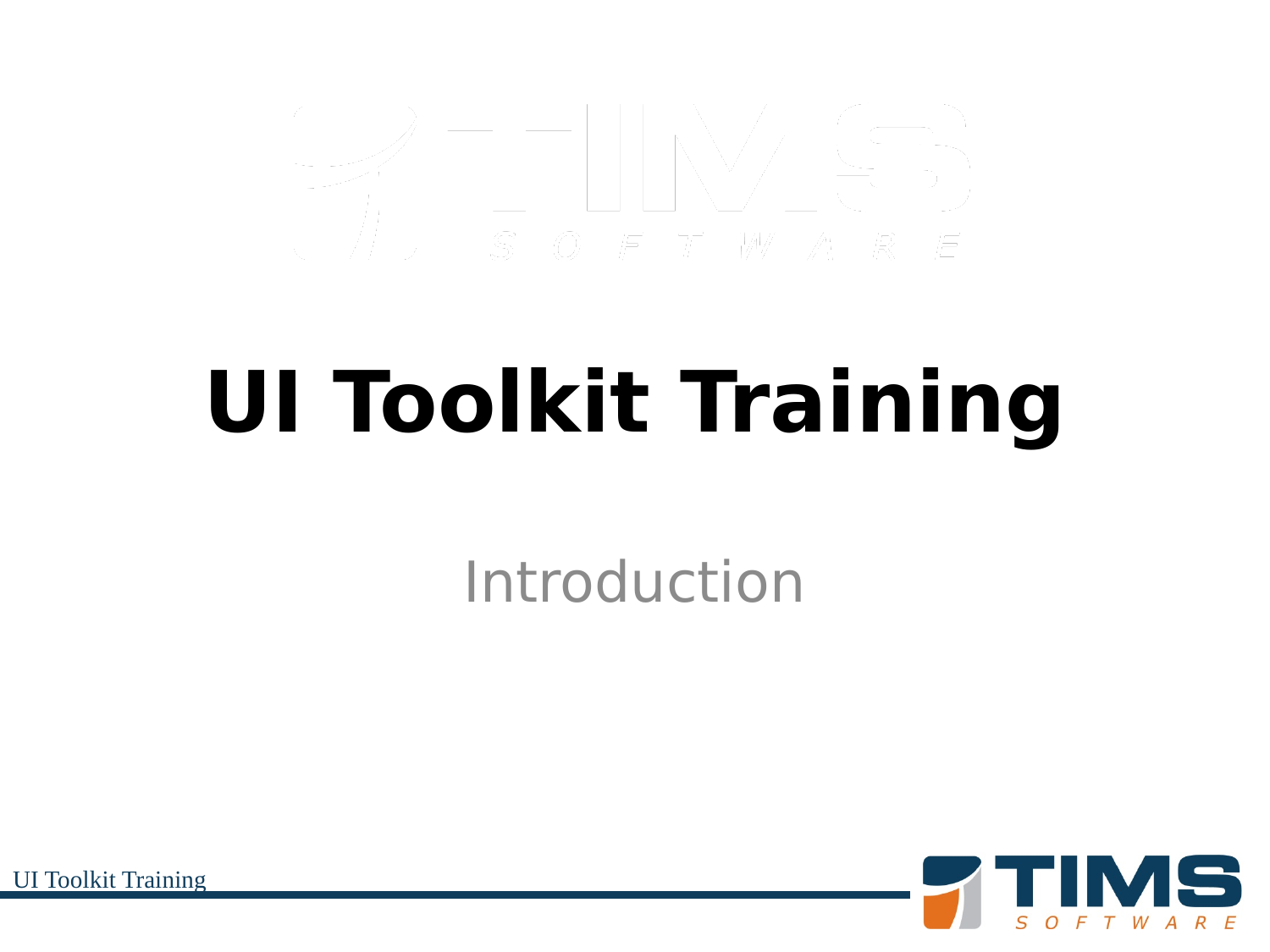

# UI Toolkit Training
Introduction
UI Toolkit Training